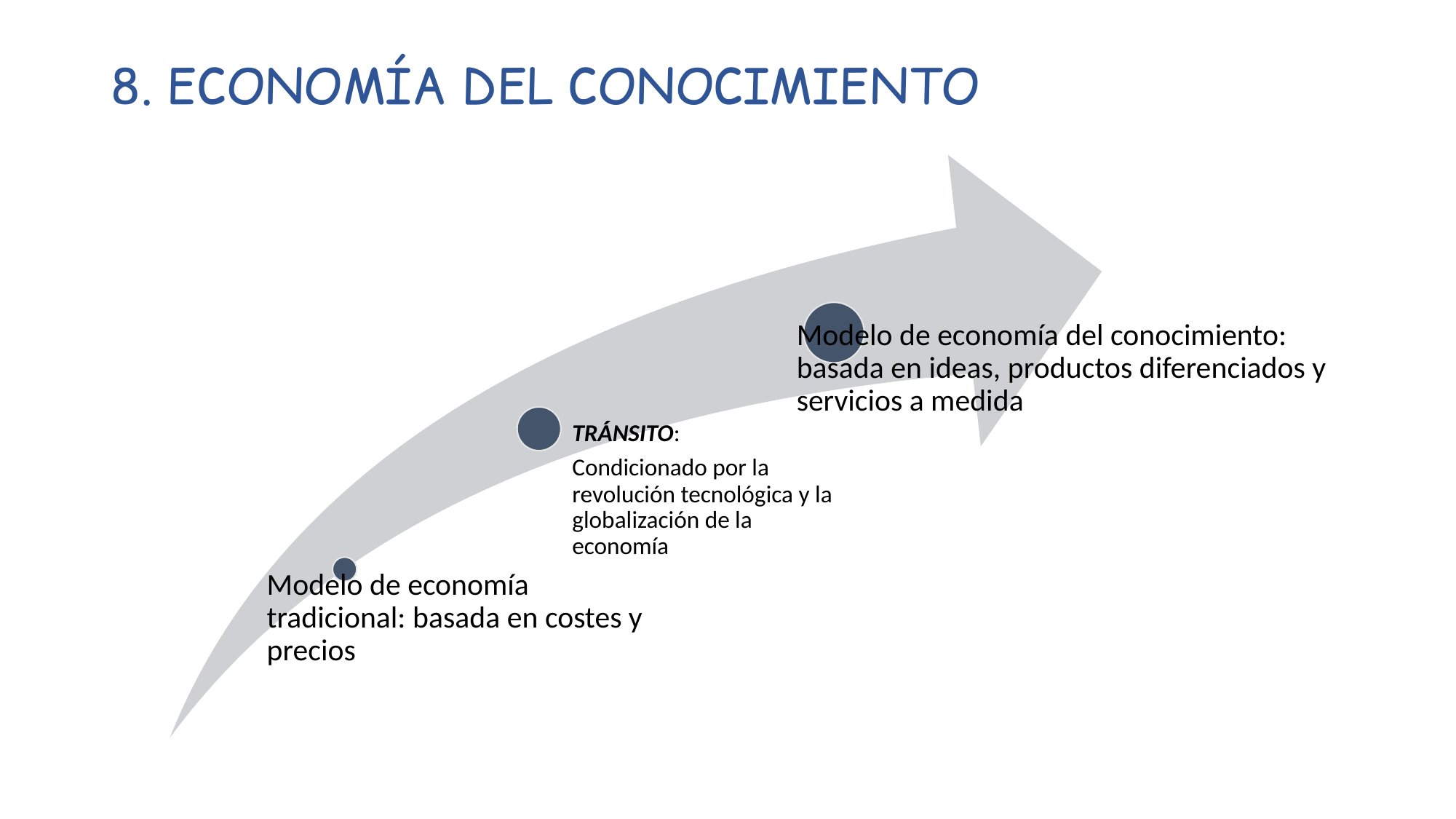

# 8. ECONOMÍA DEL CONOCIMIENTO
Modelo de economía tradicional: basada en costes y precios
TRÁNSITO:
Condicionado por la revolución tecnológica y la globalización de la economía
Modelo de economía del conocimiento: basada en ideas, productos diferenciados y servicios a medida